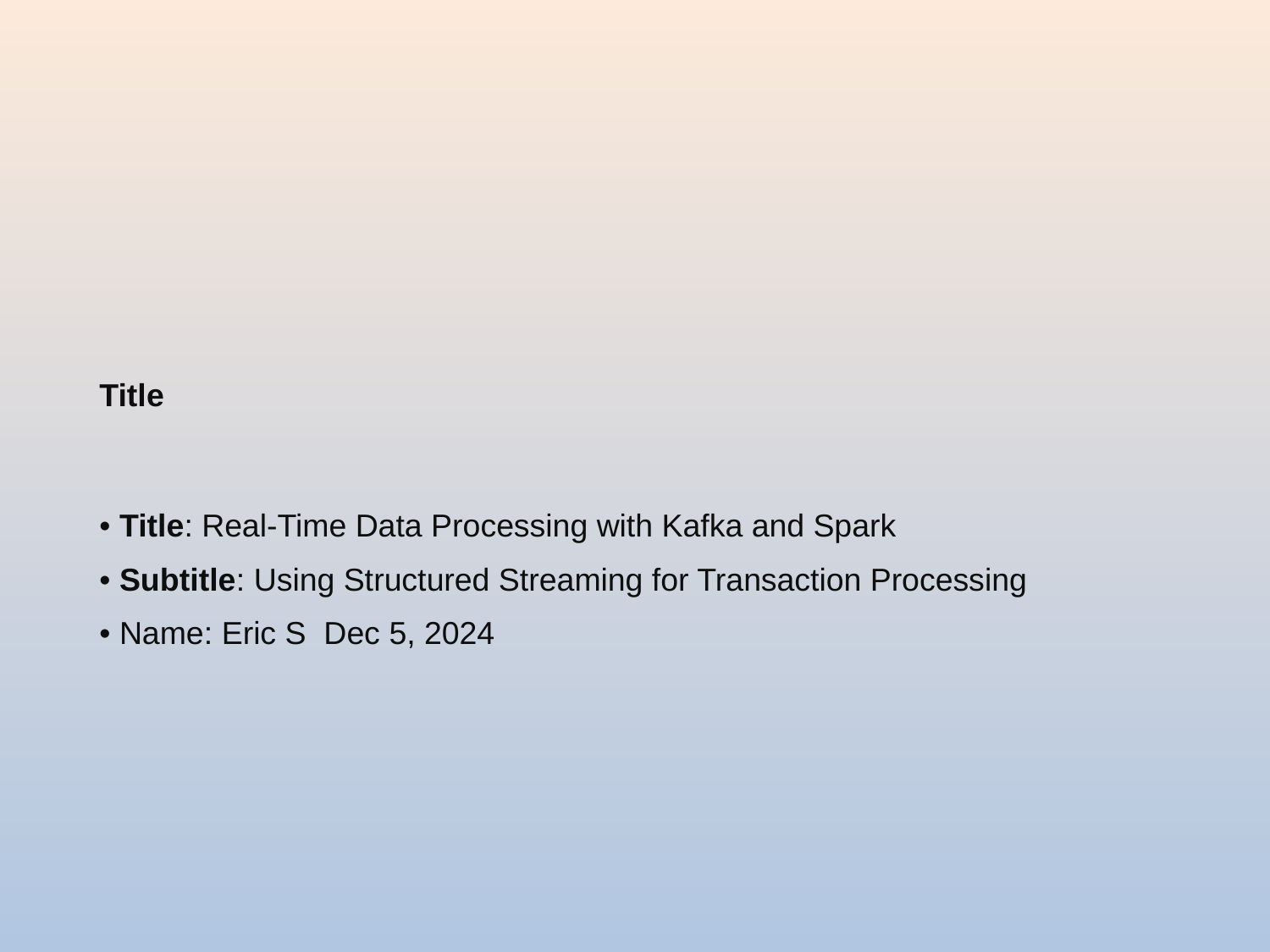

Title

• Title: Real-Time Data Processing with Kafka and Spark
• Subtitle: Using Structured Streaming for Transaction Processing
• Name: Eric S  Dec 5, 2024